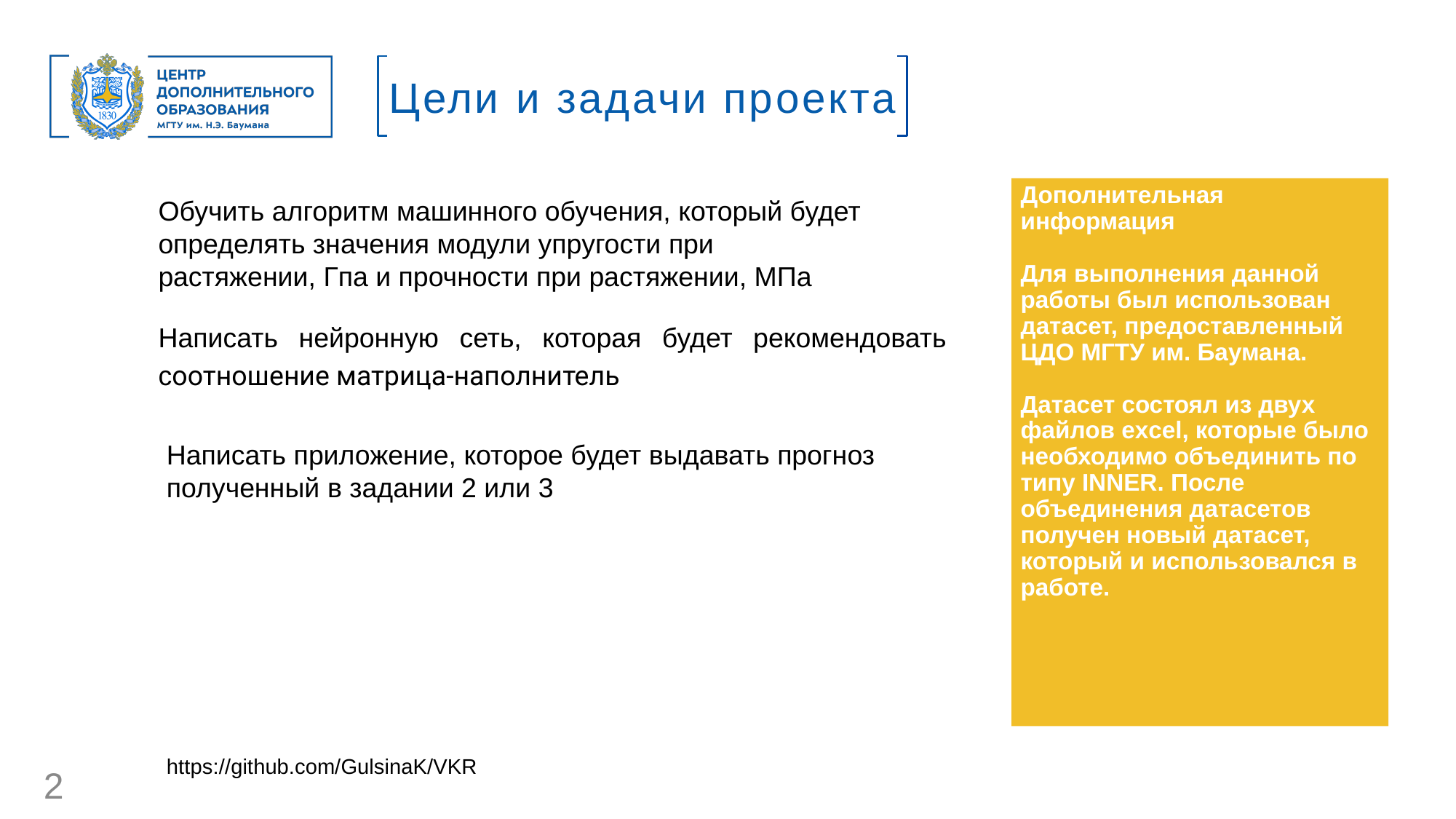

Цели и задачи проекта

Дополнительная информация

Для выполнения данной работы был использован датасет, предоставленный ЦДО МГТУ им. Баумана.

Датасет состоял из двух файлов excel, которые было необходимо объединить по типу INNER. После объединения датасетов получен новый датасет, который и использовался в работе.
Обучить алгоритм машинного обучения, который будет определять значения модули упругости при растяжении, Гпа и прочности при растяжении, МПа

Написать нейронную сеть, которая будет рекомендовать соотношение матрица-наполнитель
Написать приложение, которое будет выдавать прогноз полученный в задании 2 или 3
https://github.com/GulsinaK/VKR
2